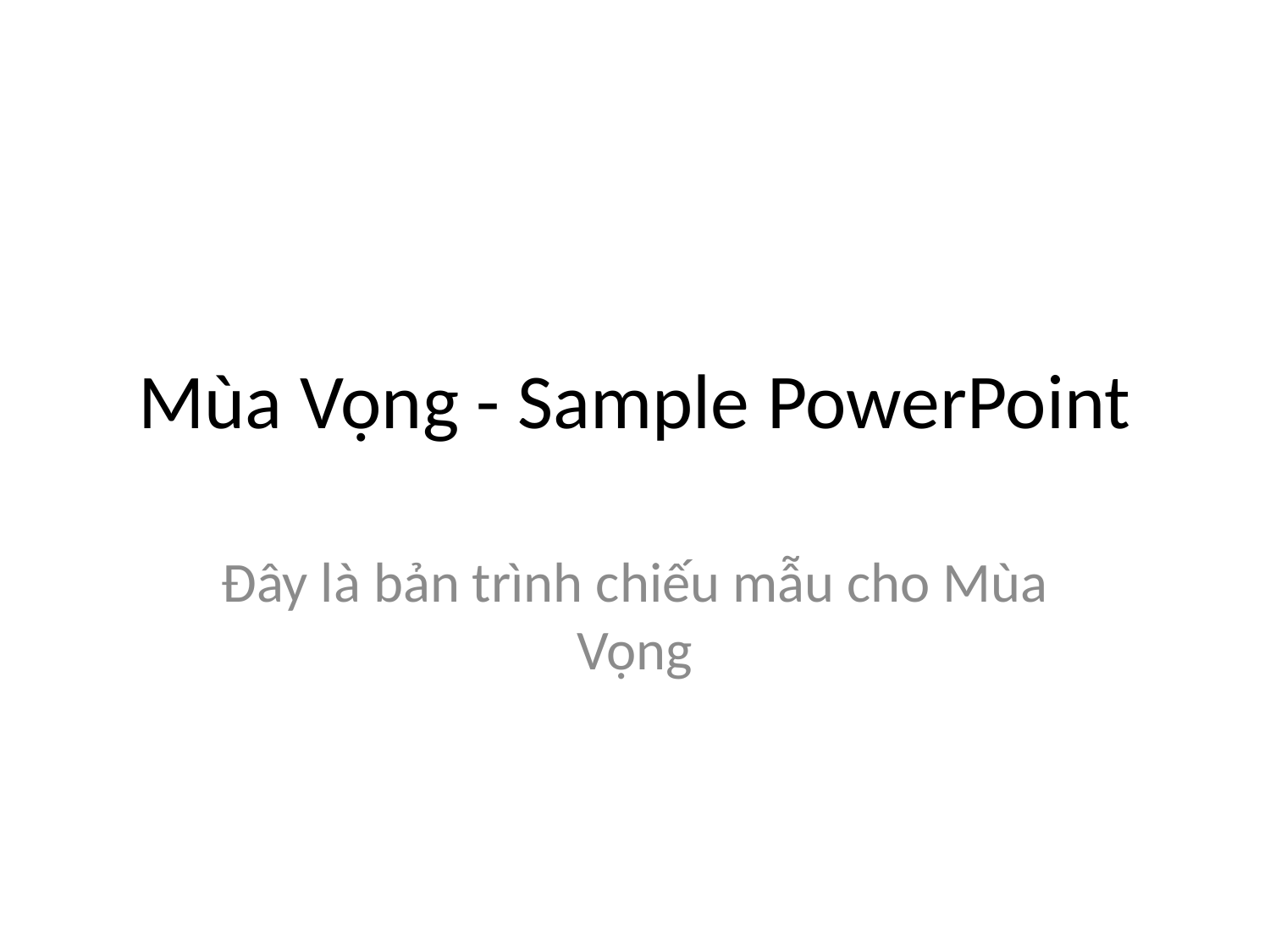

# Mùa Vọng - Sample PowerPoint
Đây là bản trình chiếu mẫu cho Mùa Vọng